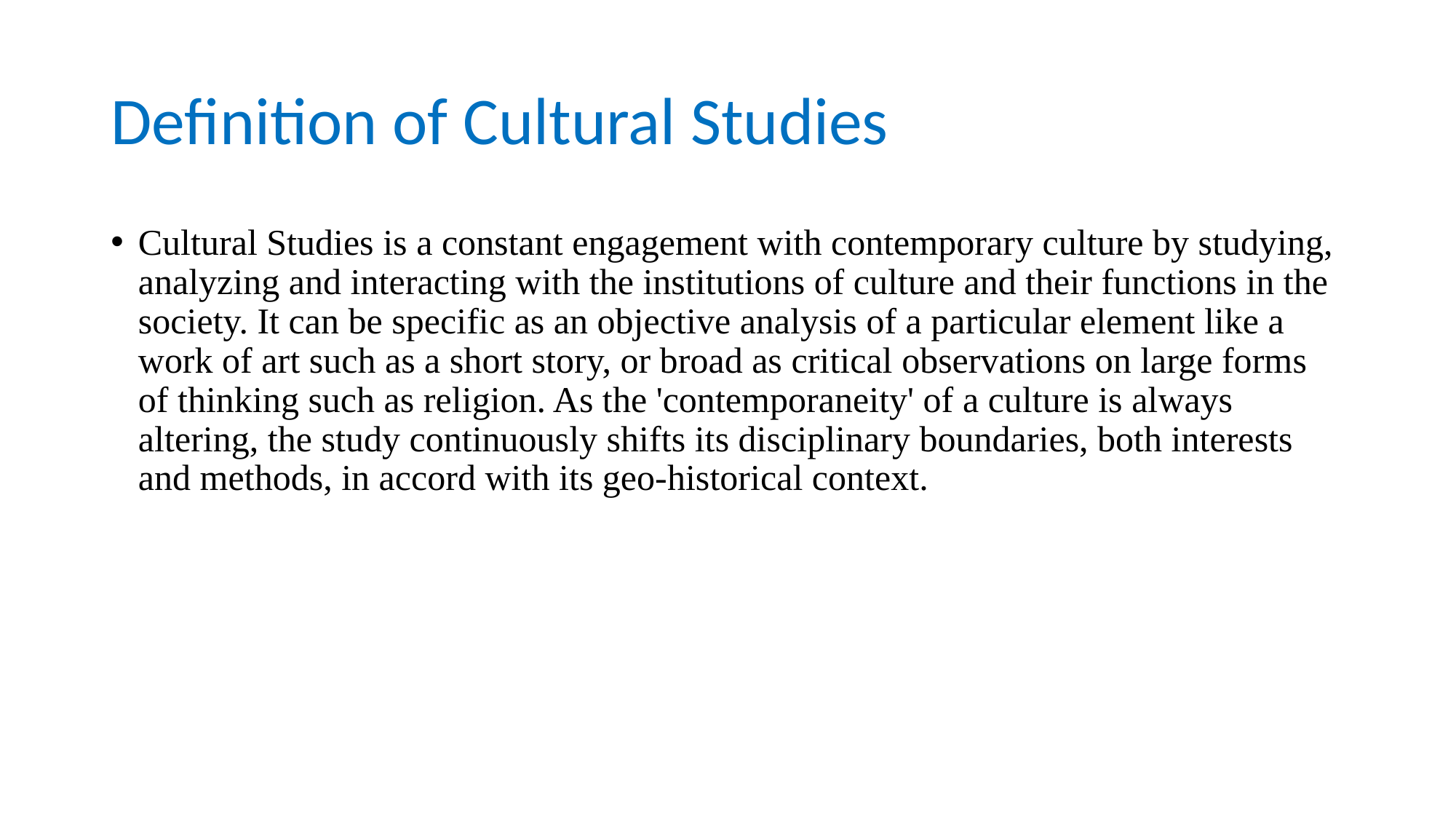

# Definition of Cultural Studies
Cultural Studies is a constant engagement with contemporary culture by studying, analyzing and interacting with the institutions of culture and their functions in the society. It can be specific as an objective analysis of a particular element like a work of art such as a short story, or broad as critical observations on large forms of thinking such as religion. As the 'contemporaneity' of a culture is always altering, the study continuously shifts its disciplinary boundaries, both interests and methods, in accord with its geo-historical context.